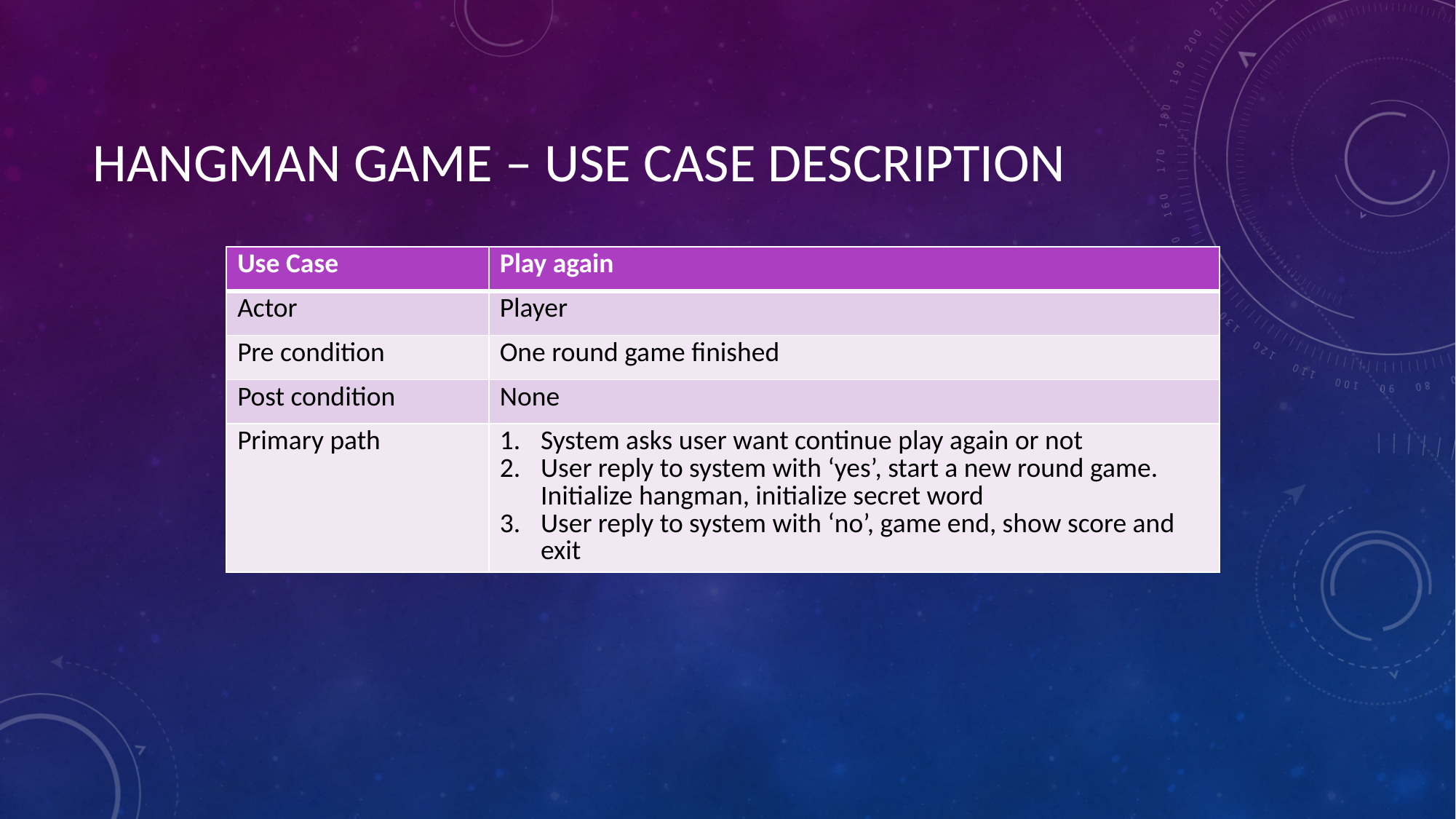

# Hangman game – use case description
| Use Case | Play again |
| --- | --- |
| Actor | Player |
| Pre condition | One round game finished |
| Post condition | None |
| Primary path | System asks user want continue play again or not User reply to system with ‘yes’, start a new round game. Initialize hangman, initialize secret word User reply to system with ‘no’, game end, show score and exit |